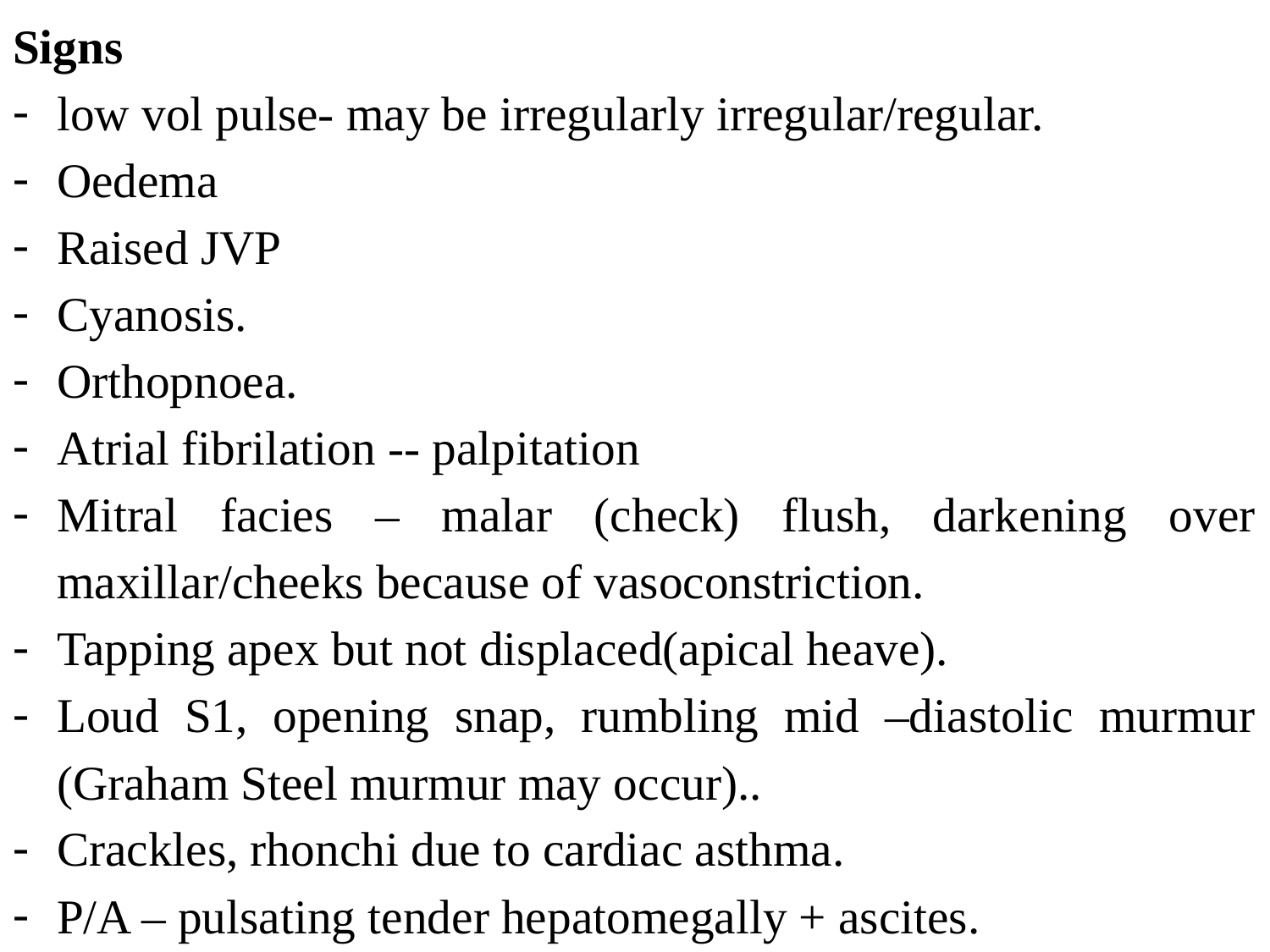

Signs
low vol pulse- may be irregularly irregular/regular.
Oedema
Raised JVP
Cyanosis.
Orthopnoea.
Atrial fibrilation -- palpitation
Mitral facies – malar (check) flush, darkening over maxillar/cheeks because of vasoconstriction.
Tapping apex but not displaced(apical heave).
Loud S1, opening snap, rumbling mid –diastolic murmur (Graham Steel murmur may occur)..
Crackles, rhonchi due to cardiac asthma.
P/A – pulsating tender hepatomegally + ascites.